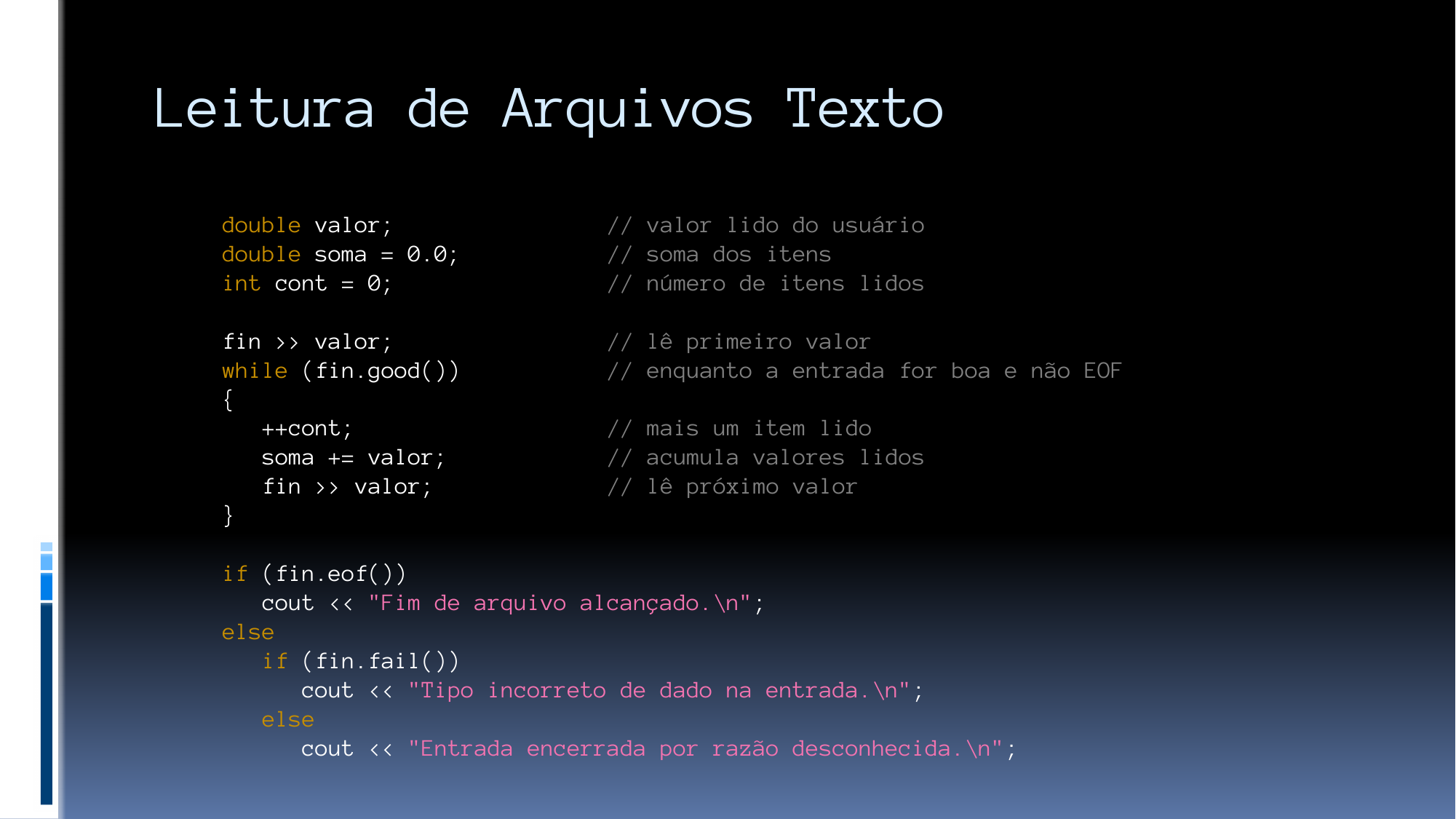

# Leitura de Arquivos Texto
     double valor;                // valor lido do usuário
     double soma = 0.0;           // soma dos itens
     int cont = 0;                // número de itens lidos

     fin >> valor;                // lê primeiro valor
     while (fin.good())           // enquanto a entrada for boa e não EOF
     {
        ++cont;                   // mais um item lido
        soma += valor;            // acumula valores lidos
        fin >> valor;             // lê próximo valor
     }

     if (fin.eof())
        cout << "Fim de arquivo alcançado.\n";
     else
        if (fin.fail())
           cout << "Tipo incorreto de dado na entrada.\n";
        else
           cout << "Entrada encerrada por razão desconhecida.\n";